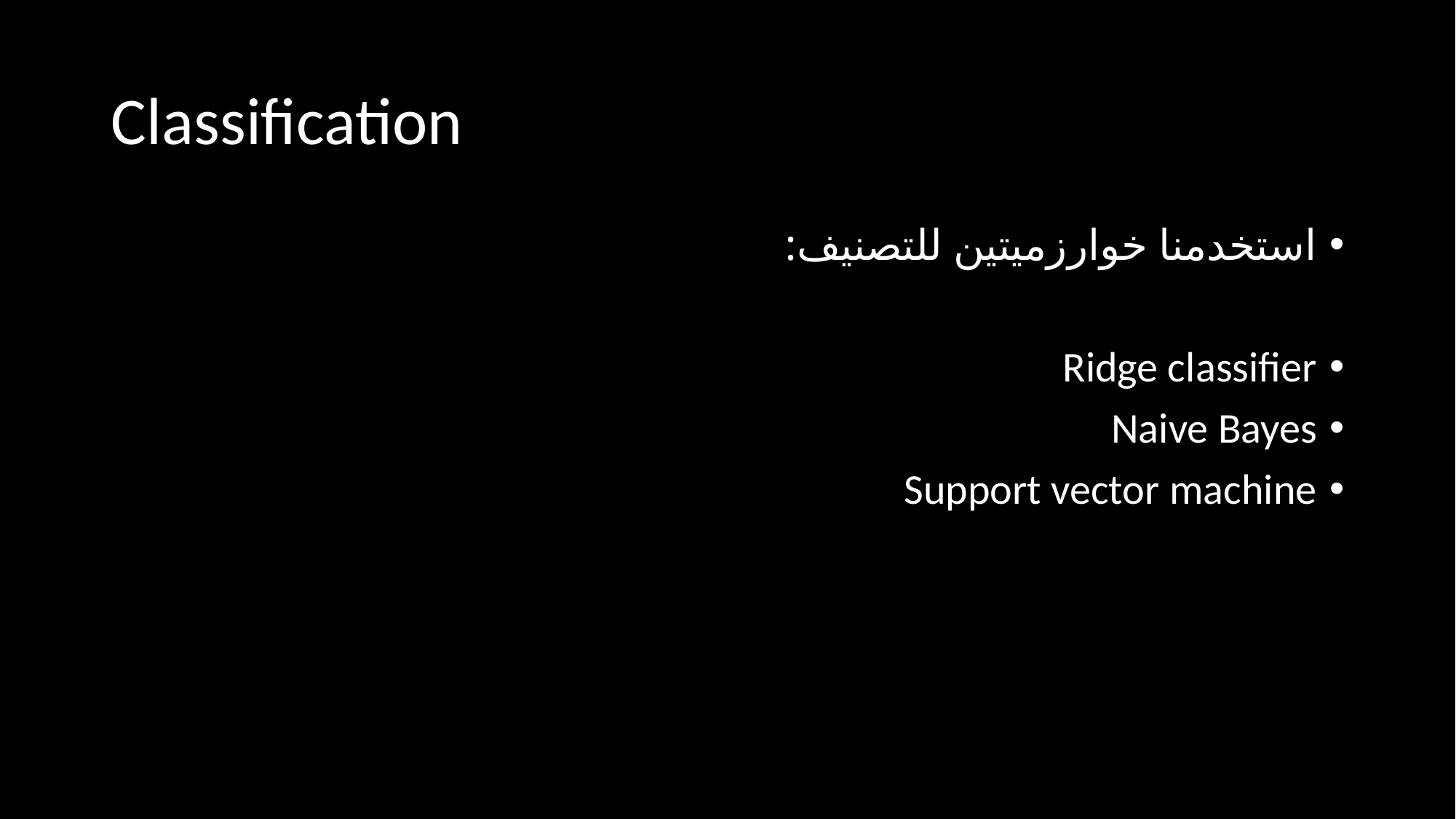

# Classification
استخدمنا خوارزميتين للتصنيف:

Ridge classifier
Naive Bayes
Support vector machine